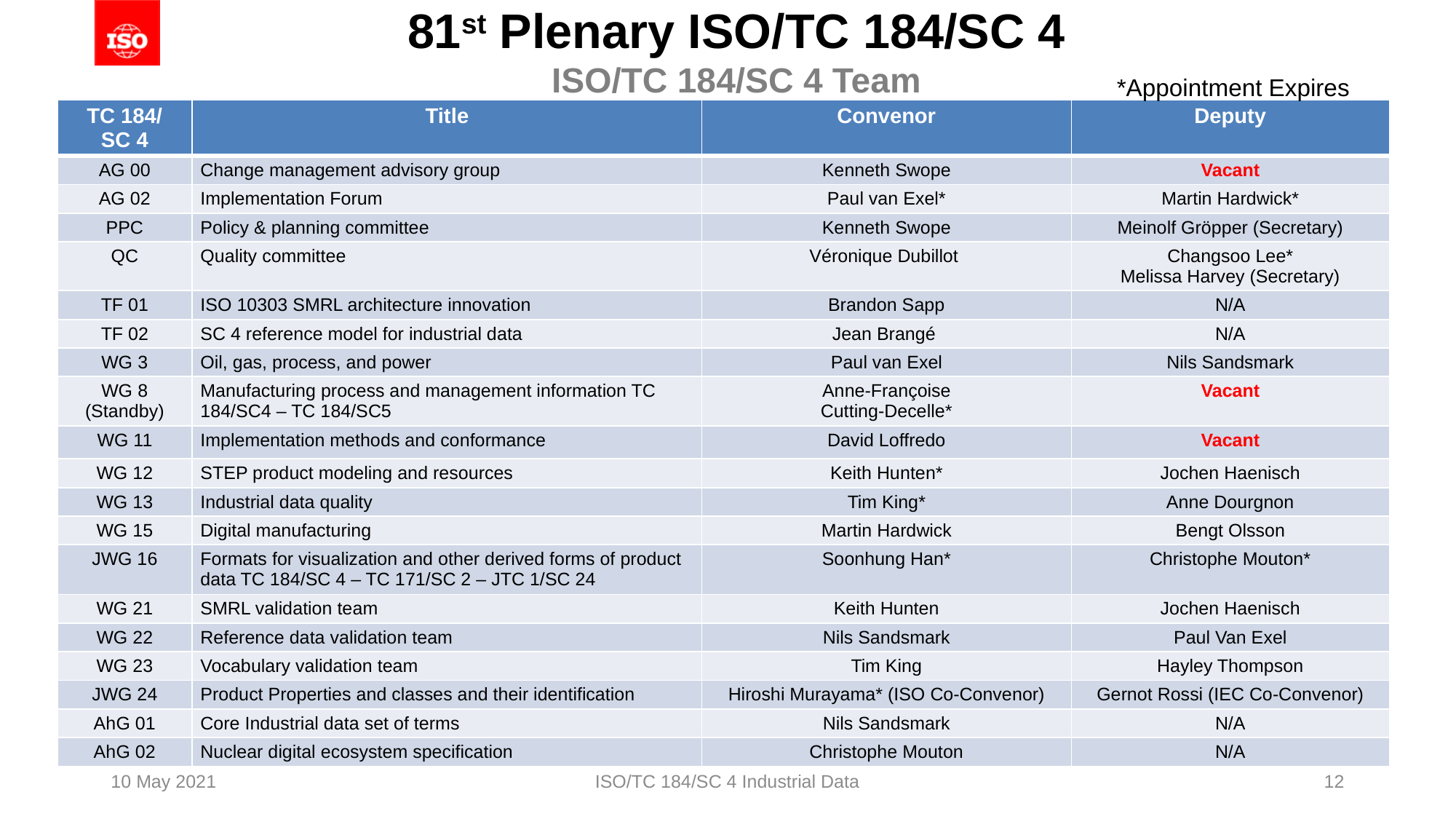

# 81st Plenary ISO/TC 184/SC 4 ISO/TC 184/SC 4 Team
*Appointment Expires

| TC 184/ SC 4 | Title | Convenor | Deputy |
| --- | --- | --- | --- |
| AG 00 | Change management advisory group | Kenneth Swope | Vacant |
| AG 02 | Implementation Forum | Paul van Exel\* | Martin Hardwick\* |
| PPC | Policy & planning committee | Kenneth Swope | Meinolf Gröpper (Secretary) |
| QC | Quality committee | Véronique Dubillot | Changsoo Lee\* Melissa Harvey (Secretary) |
| TF 01 | ISO 10303 SMRL architecture innovation | Brandon Sapp | N/A |
| TF 02 | SC 4 reference model for industrial data | Jean Brangé | N/A |
| WG 3 | Oil, gas, process, and power | Paul van Exel | Nils Sandsmark |
| WG 8 (Standby) | Manufacturing process and management information TC 184/SC4 – TC 184/SC5 | Anne-Françoise Cutting-Decelle\* | Vacant |
| WG 11 | Implementation methods and conformance | David Loffredo | Vacant |
| WG 12 | STEP product modeling and resources | Keith Hunten\* | Jochen Haenisch |
| WG 13 | Industrial data quality | Tim King\* | Anne Dourgnon |
| WG 15 | Digital manufacturing | Martin Hardwick | Bengt Olsson |
| JWG 16 | Formats for visualization and other derived forms of product data TC 184/SC 4 – TC 171/SC 2 – JTC 1/SC 24 | Soonhung Han\* | Christophe Mouton\* |
| WG 21 | SMRL validation team | Keith Hunten | Jochen Haenisch |
| WG 22 | Reference data validation team | Nils Sandsmark | Paul Van Exel |
| WG 23 | Vocabulary validation team | Tim King | Hayley Thompson |
| JWG 24 | Product Properties and classes and their identification | Hiroshi Murayama\* (ISO Co-Convenor) | Gernot Rossi (IEC Co-Convenor) |
| AhG 01 | Core Industrial data set of terms | Nils Sandsmark | N/A |
| AhG 02 | Nuclear digital ecosystem specification | Christophe Mouton | N/A |

10 May 2021
ISO/TC 184/SC 4 Industrial Data
12